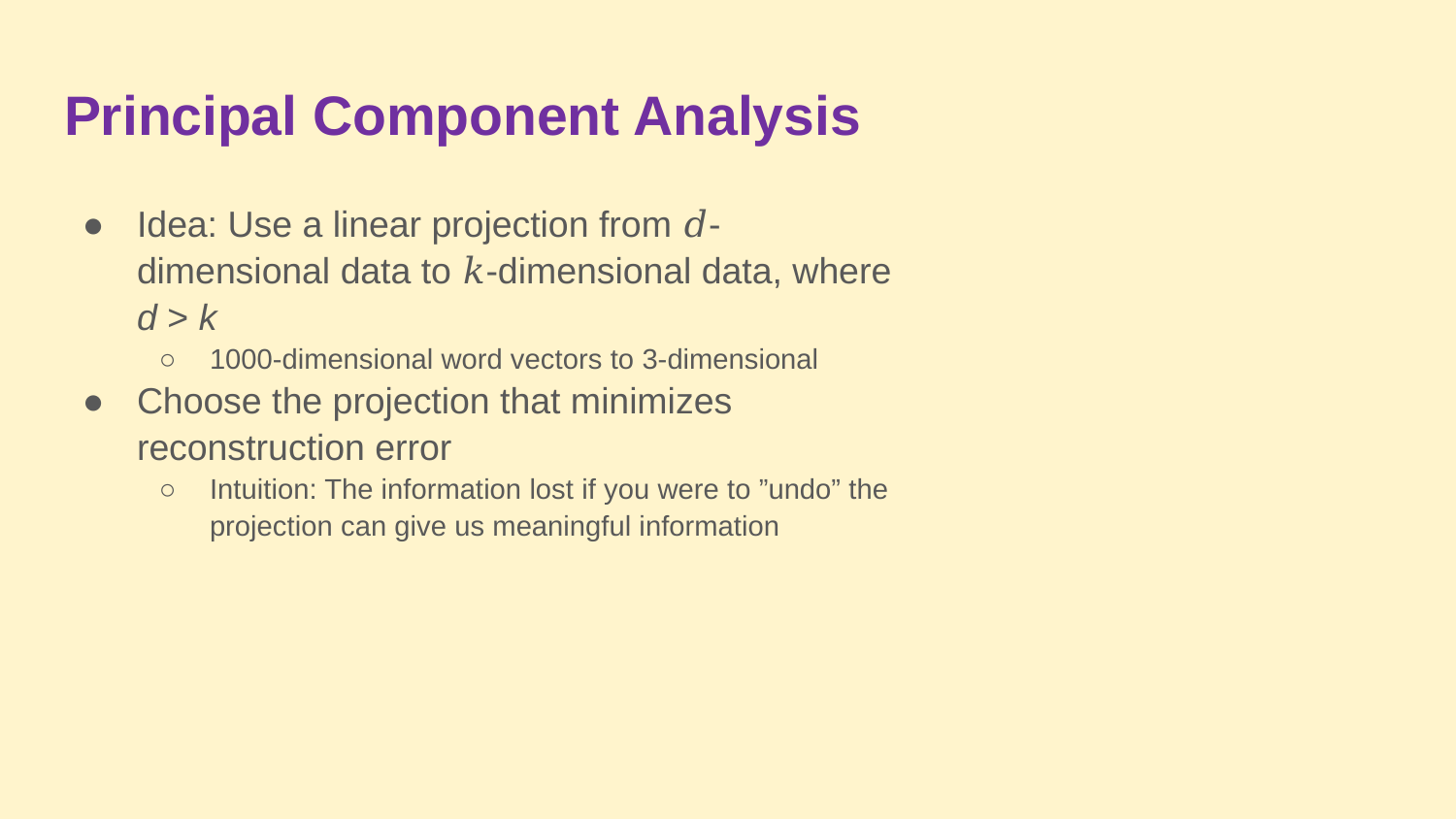

# Principal Component Analysis
Idea: Use a linear projection from 𝑑-dimensional data to 𝑘-dimensional data, where d > k
1000-dimensional word vectors to 3-dimensional
Choose the projection that minimizes reconstruction error
Intuition: The information lost if you were to ”undo” the projection can give us meaningful information